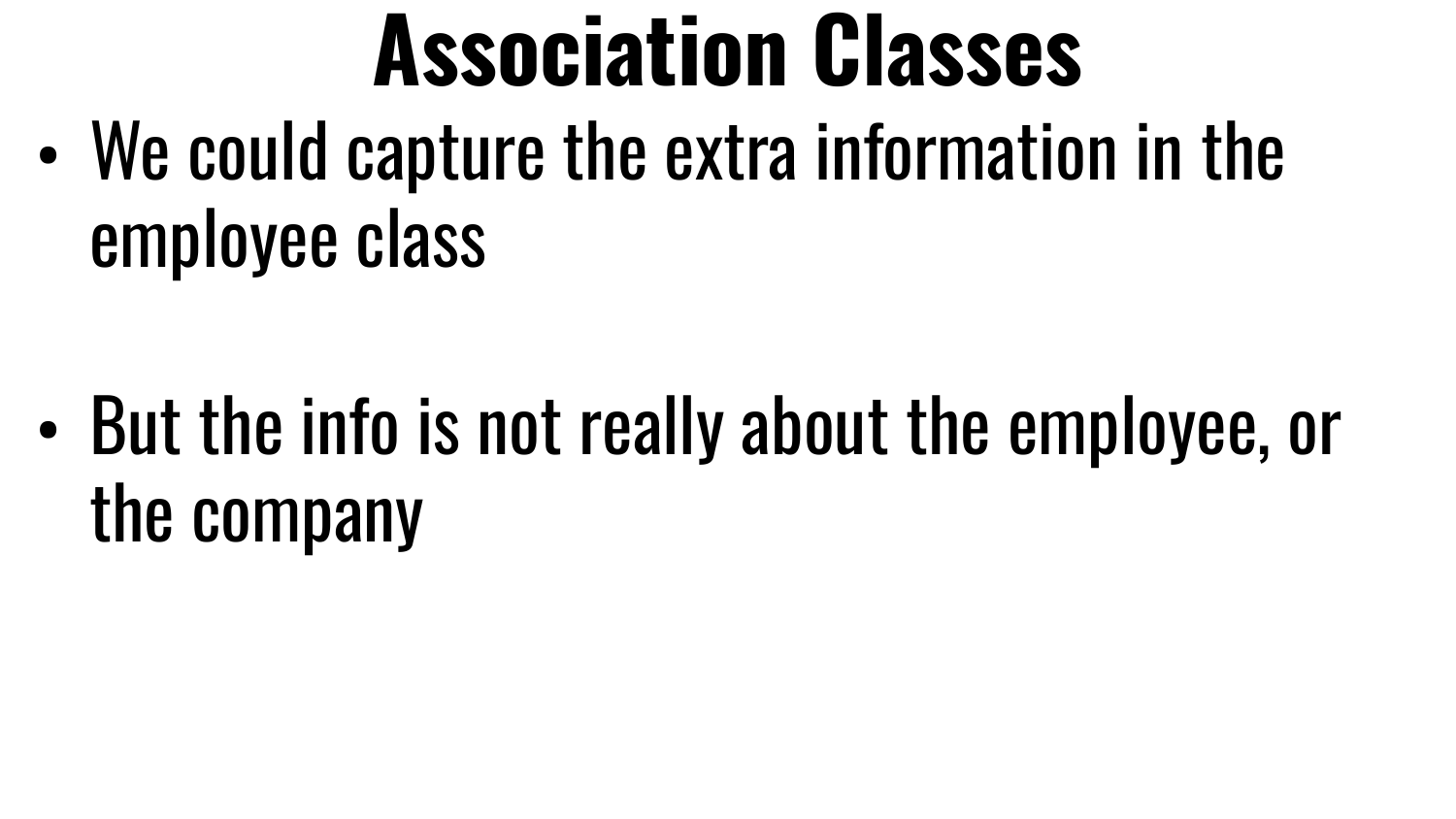

# Association Classes
We could capture the extra information in the employee class

But the info is not really about the employee, or the company